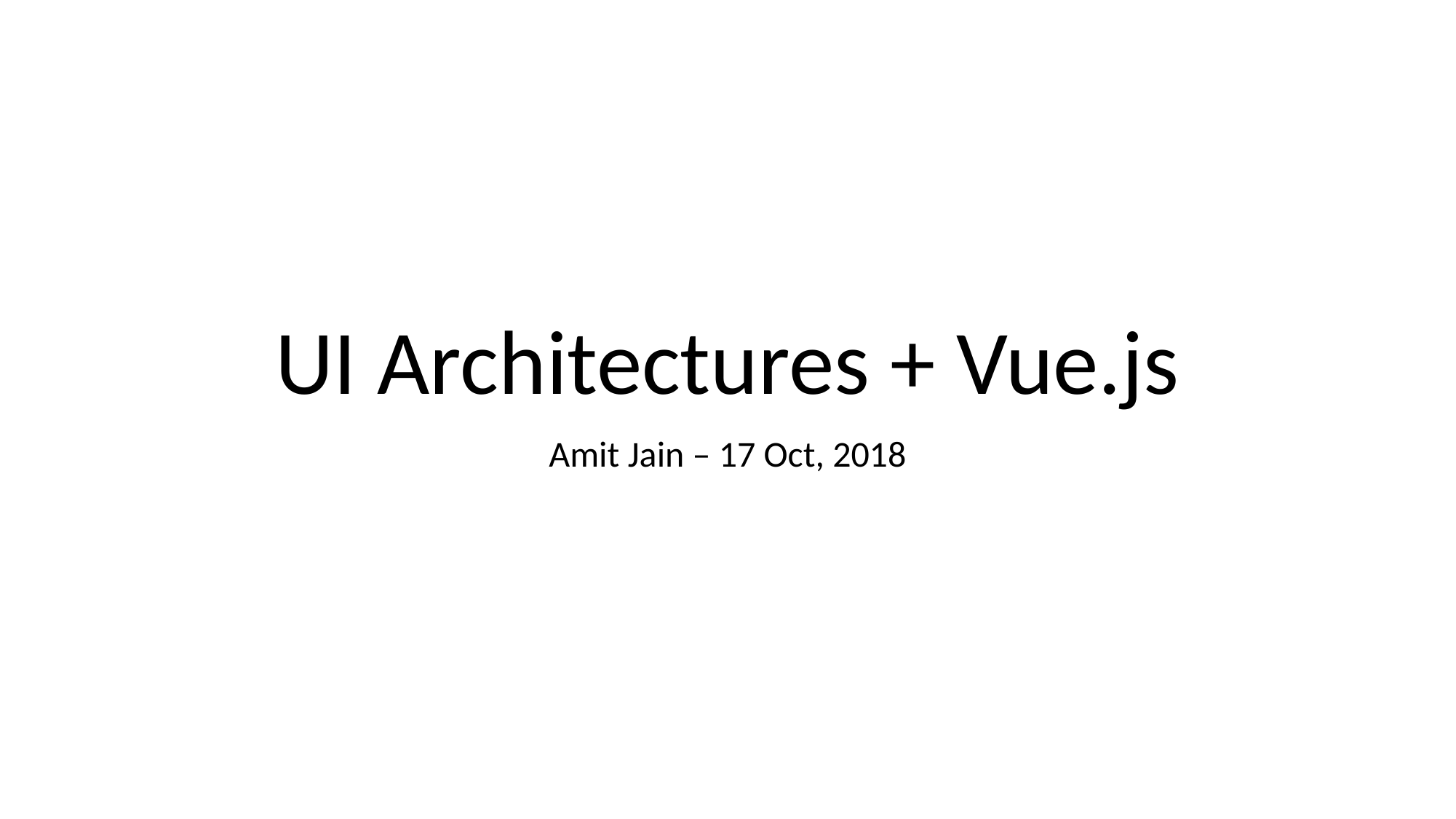

# UI Architectures + Vue.js
Amit Jain – 17 Oct, 2018